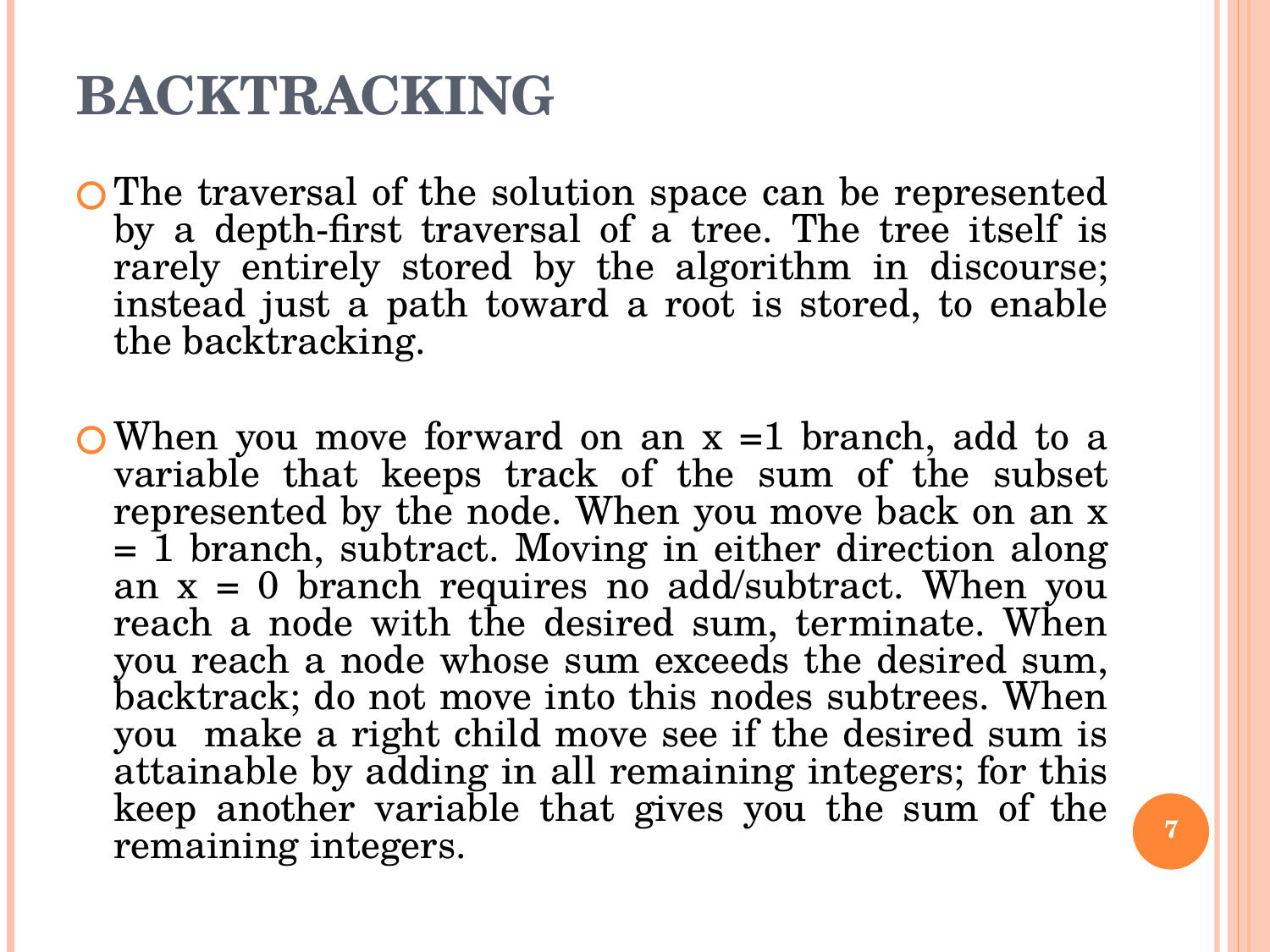

# BACKTRACKING
The traversal of the solution space can be represented by a depth-first traversal of a tree. The tree itself is rarely entirely stored by the algorithm in discourse; instead just a path toward a root is stored, to enable the backtracking.

When you move forward on an x =1 branch, add to a variable that keeps track of the sum of the subset represented by the node. When you move back on an x = 1 branch, subtract. Moving in either direction along an x = 0 branch requires no add/subtract. When you reach a node with the desired sum, terminate. When you reach a node whose sum exceeds the desired sum, backtrack; do not move into this nodes subtrees. When you  make a right child move see if the desired sum is attainable by adding in all remaining integers; for this keep another variable that gives you the sum of the remaining integers.

7